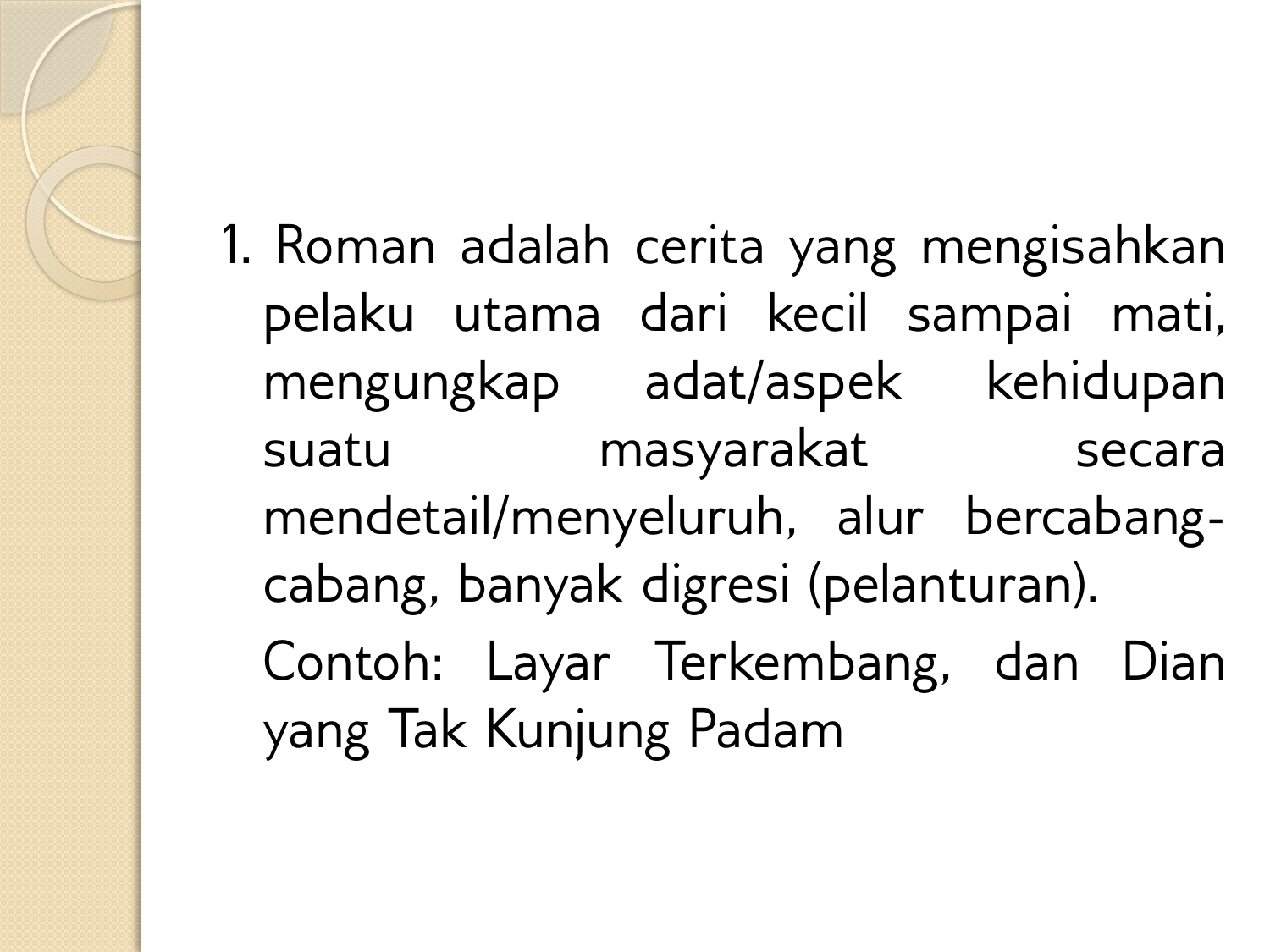

#
1. Roman adalah cerita yang mengisahkan pelaku utama dari kecil sampai mati, mengungkap adat/aspek kehidupan suatu masyarakat secara mendetail/menyeluruh, alur bercabang-cabang, banyak digresi (pelanturan).
	Contoh: Layar Terkembang, dan Dian yang Tak Kunjung Padam